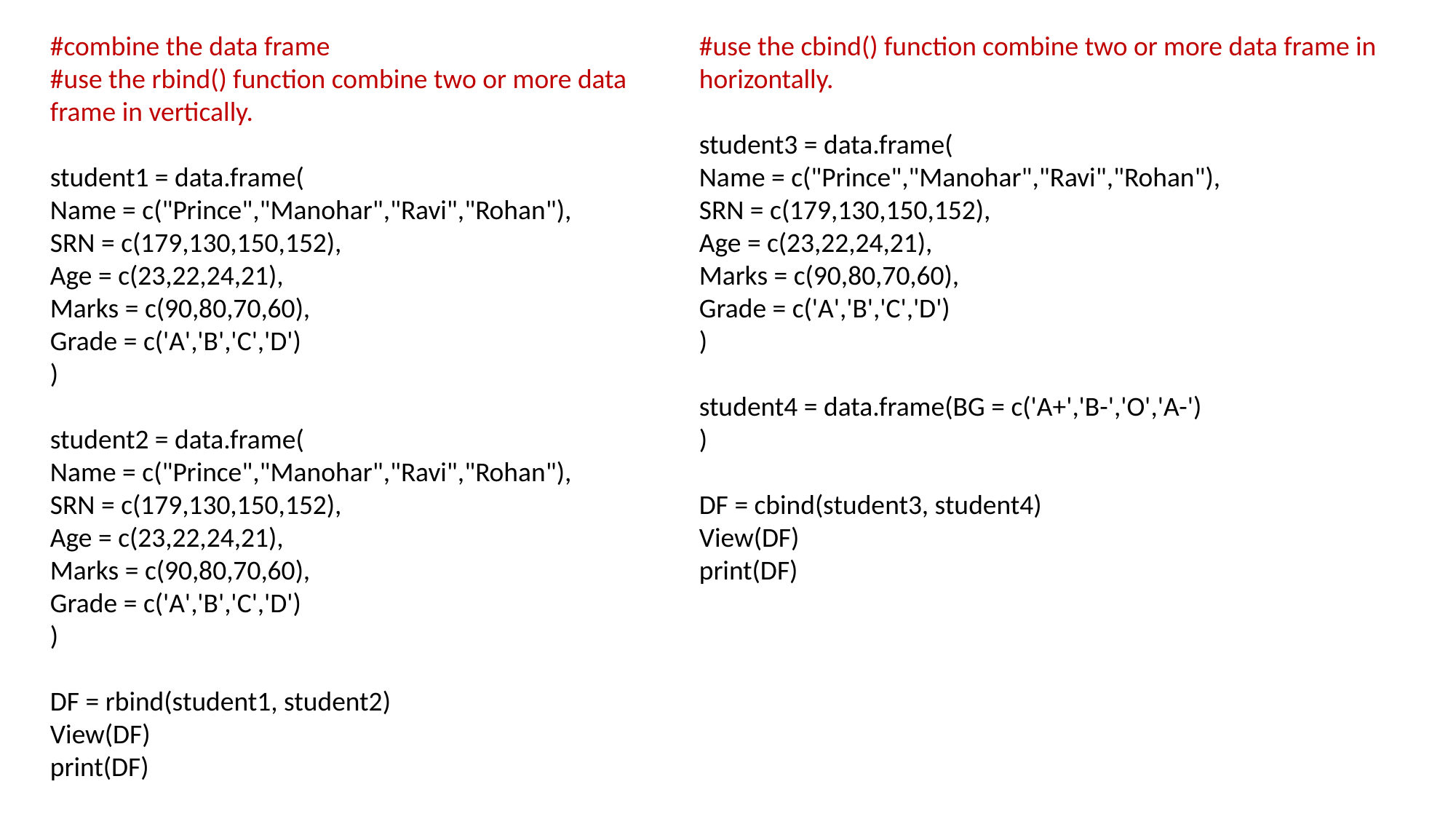

#combine the data frame
#use the rbind() function combine two or more data frame in vertically.

student1 = data.frame(
Name = c("Prince","Manohar","Ravi","Rohan"),
SRN = c(179,130,150,152),
Age = c(23,22,24,21),
Marks = c(90,80,70,60),
Grade = c('A','B','C','D')
)

student2 = data.frame(
Name = c("Prince","Manohar","Ravi","Rohan"),
SRN = c(179,130,150,152),
Age = c(23,22,24,21),
Marks = c(90,80,70,60),
Grade = c('A','B','C','D')
)

DF = rbind(student1, student2)
View(DF)
print(DF)
#use the cbind() function combine two or more data frame in horizontally.

student3 = data.frame(
Name = c("Prince","Manohar","Ravi","Rohan"),
SRN = c(179,130,150,152),
Age = c(23,22,24,21),
Marks = c(90,80,70,60),
Grade = c('A','B','C','D')
)

student4 = data.frame(BG = c('A+','B-','O','A-')
)

DF = cbind(student3, student4)
View(DF)
print(DF)